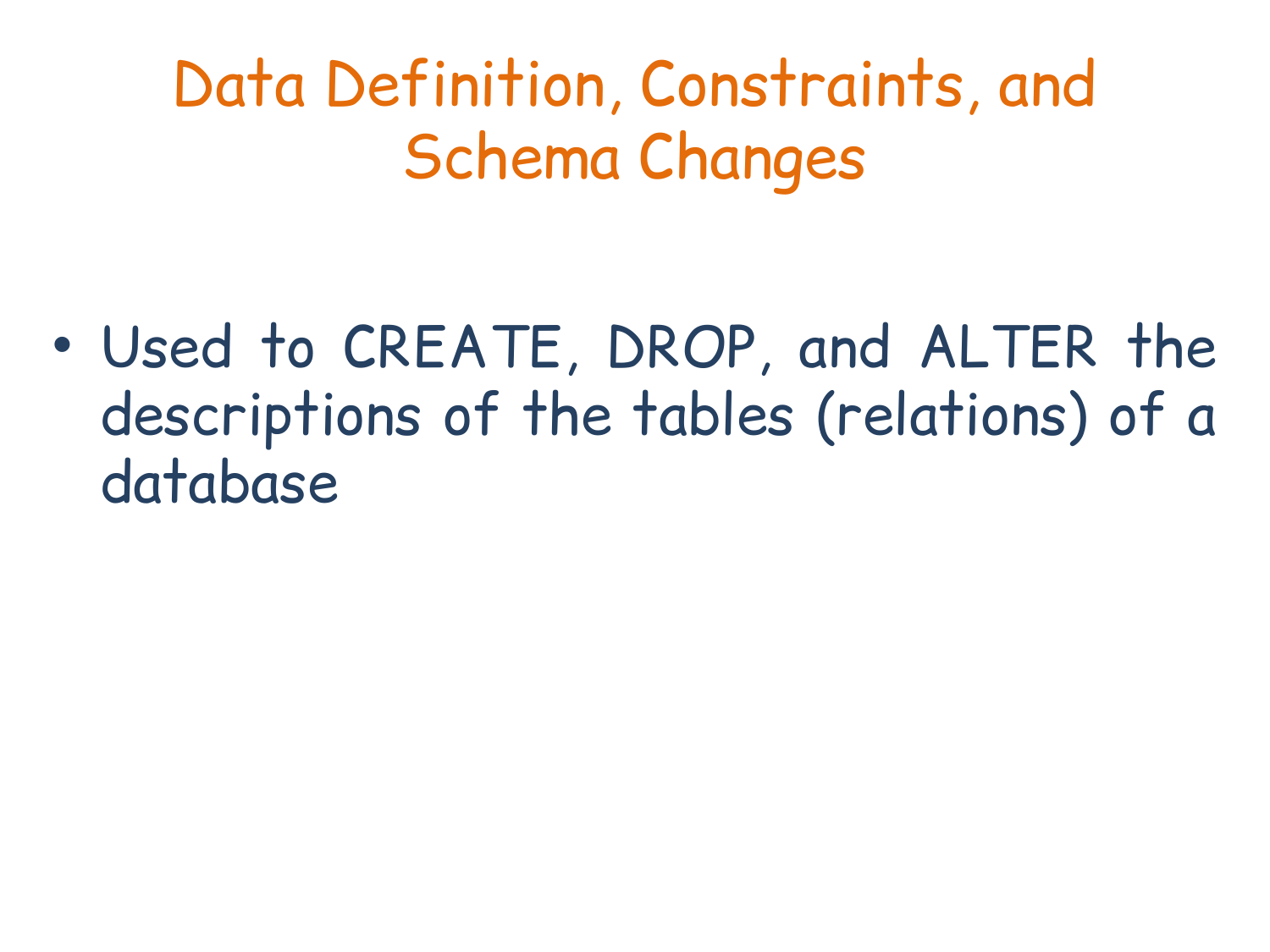

# Data Definition, Constraints, and Schema Changes
Used to CREATE, DROP, and ALTER the descriptions of the tables (relations) of a database